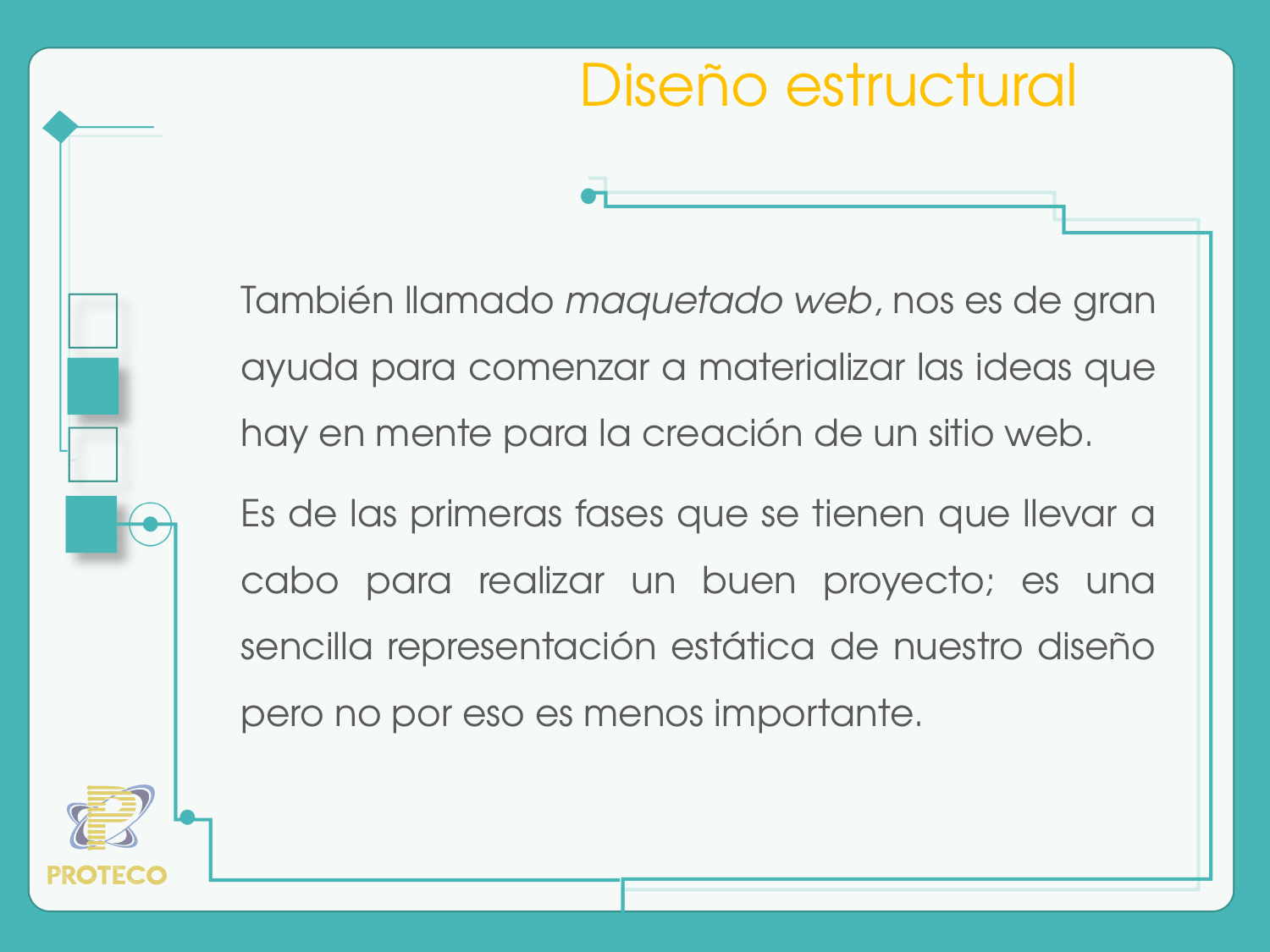

# Diseño estructural
También llamado maquetado web, nos es de gran ayuda para comenzar a materializar las ideas que hay en mente para la creación de un sitio web.
Es de las primeras fases que se tienen que llevar a cabo para realizar un buen proyecto; es una sencilla representación estática de nuestro diseño pero no por eso es menos importante.